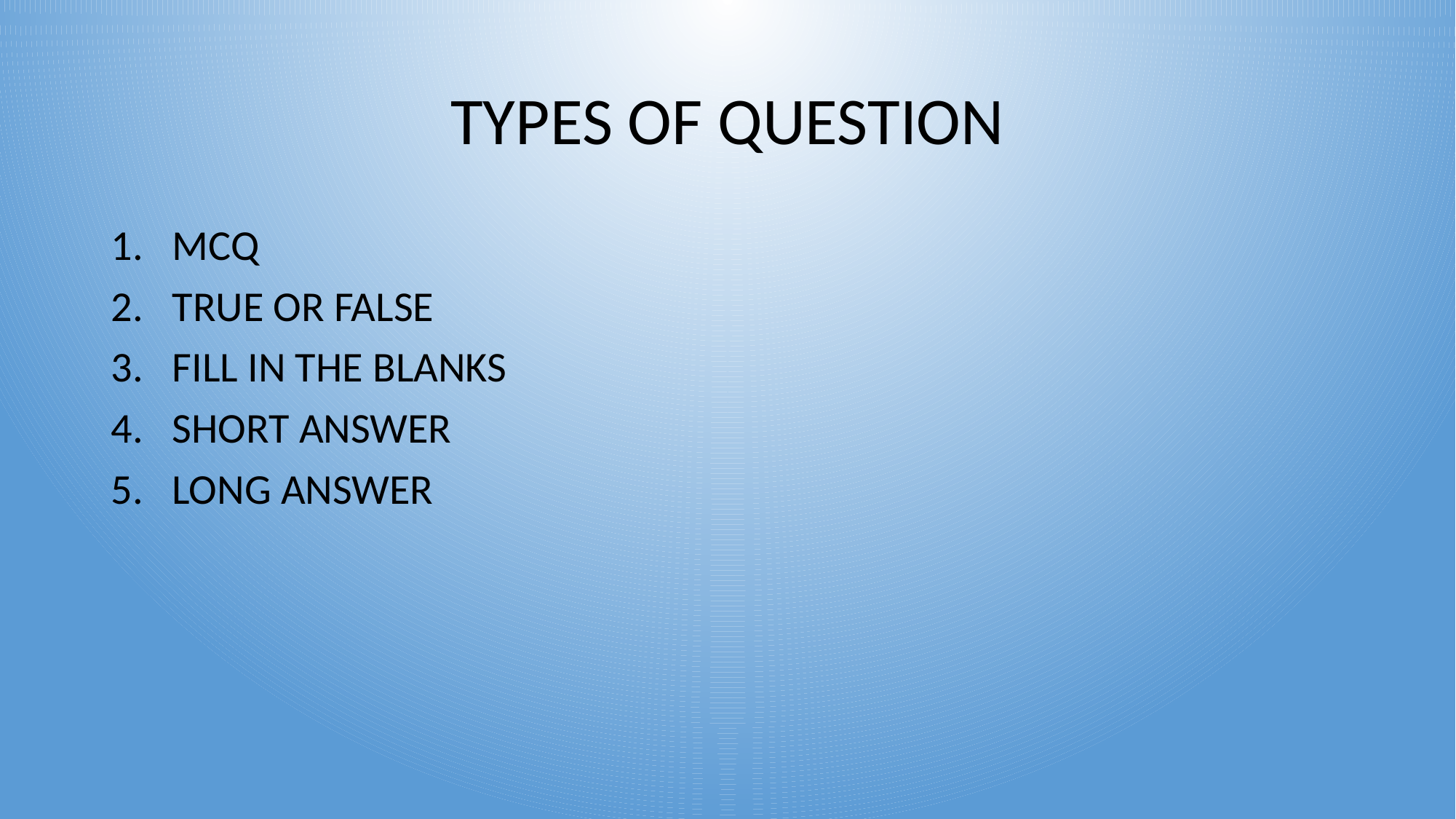

# TYPES OF QUESTION
MCQ
TRUE OR FALSE
FILL IN THE BLANKS
SHORT ANSWER
LONG ANSWER